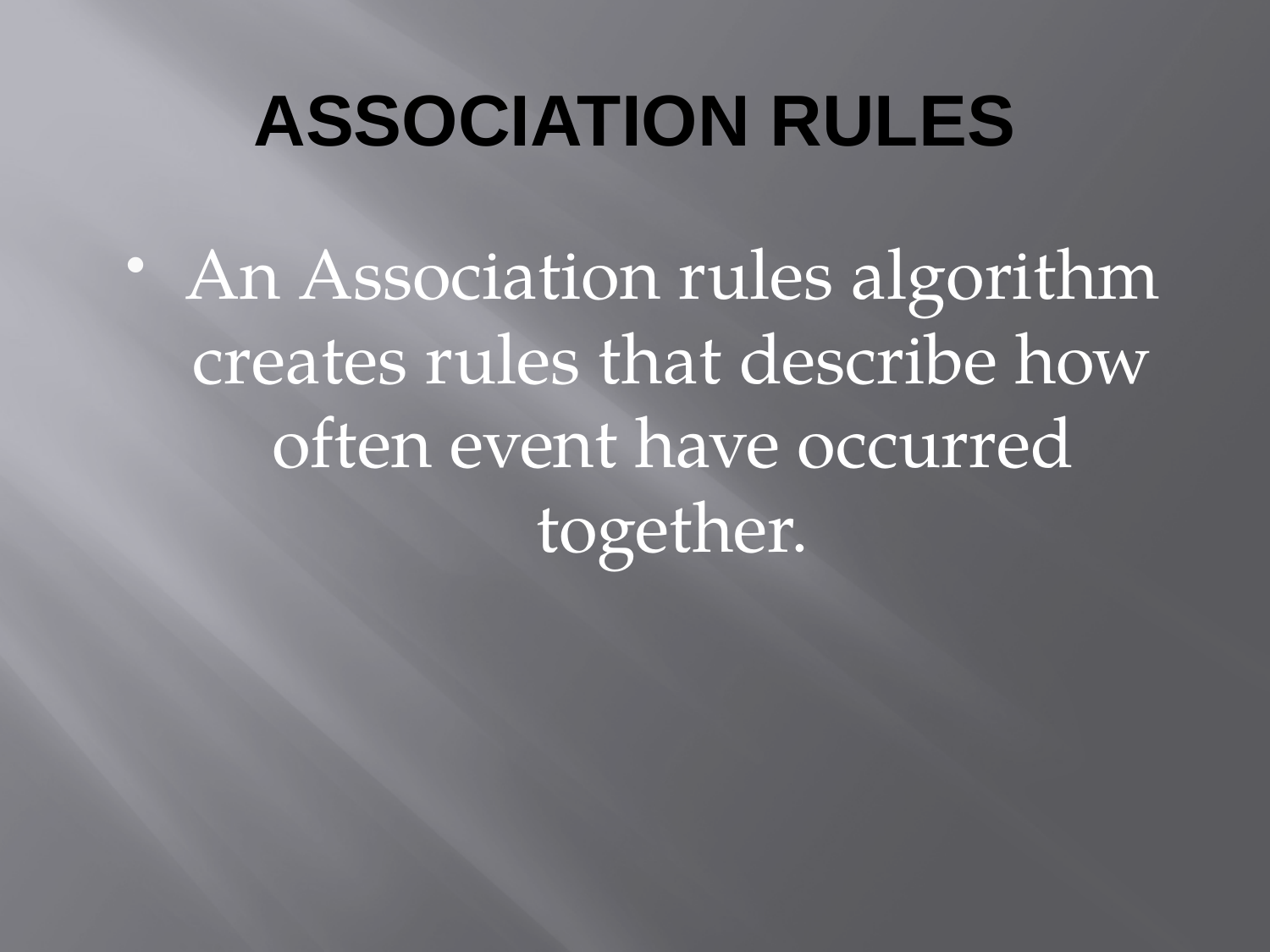

# ASSOCIATION RULES
An Association rules algorithm creates rules that describe how often event have occurred together.